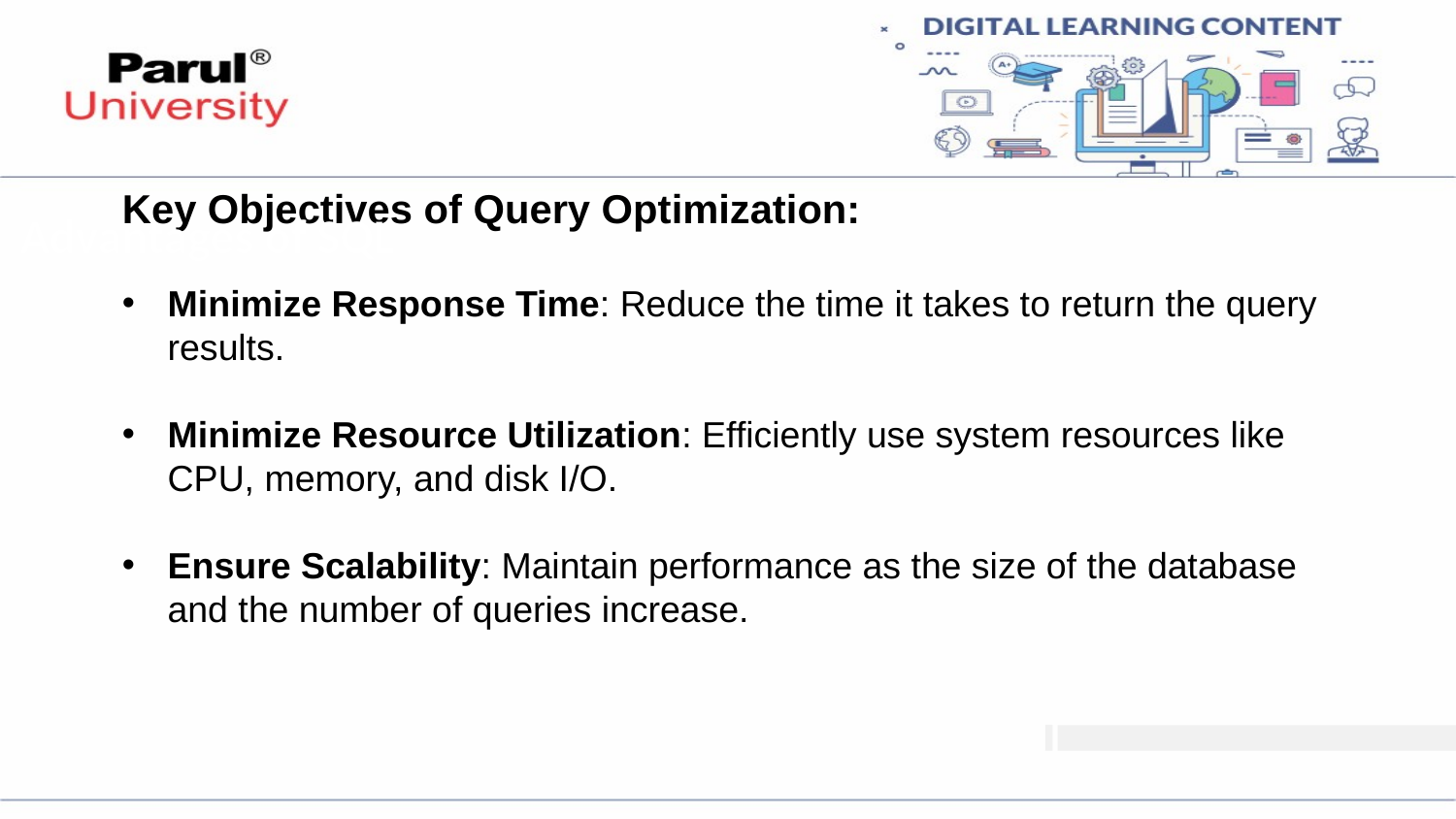

Key Objectives of Query Optimization:

Minimize Response Time: Reduce the time it takes to return the query results.

Minimize Resource Utilization: Efficiently use system resources like CPU, memory, and disk I/O.

Ensure Scalability: Maintain performance as the size of the database and the number of queries increase.

# Advantages of SQL